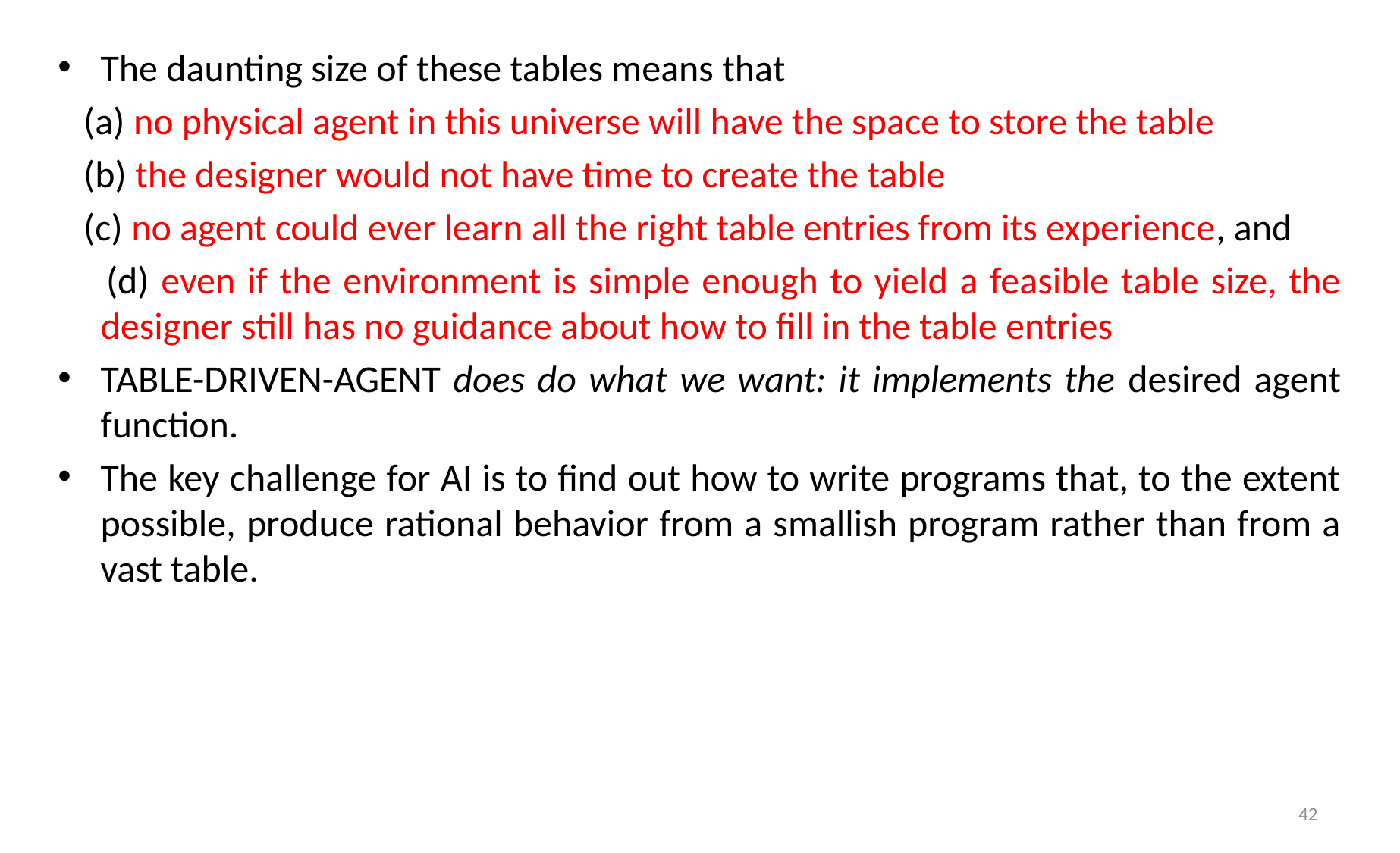

The daunting size of these tables means that
   (a) no physical agent in this universe will have the space to store the table
   (b) the designer would not have time to create the table
   (c) no agent could ever learn all the right table entries from its experience, and
    (d) even if the environment is simple enough to yield a feasible table size, the designer still has no guidance about how to fill in the table entries
TABLE-DRIVEN-AGENT does do what we want: it implements the desired agent function.
The key challenge for AI is to find out how to write programs that, to the extent possible, produce rational behavior from a smallish program rather than from a vast table.
42